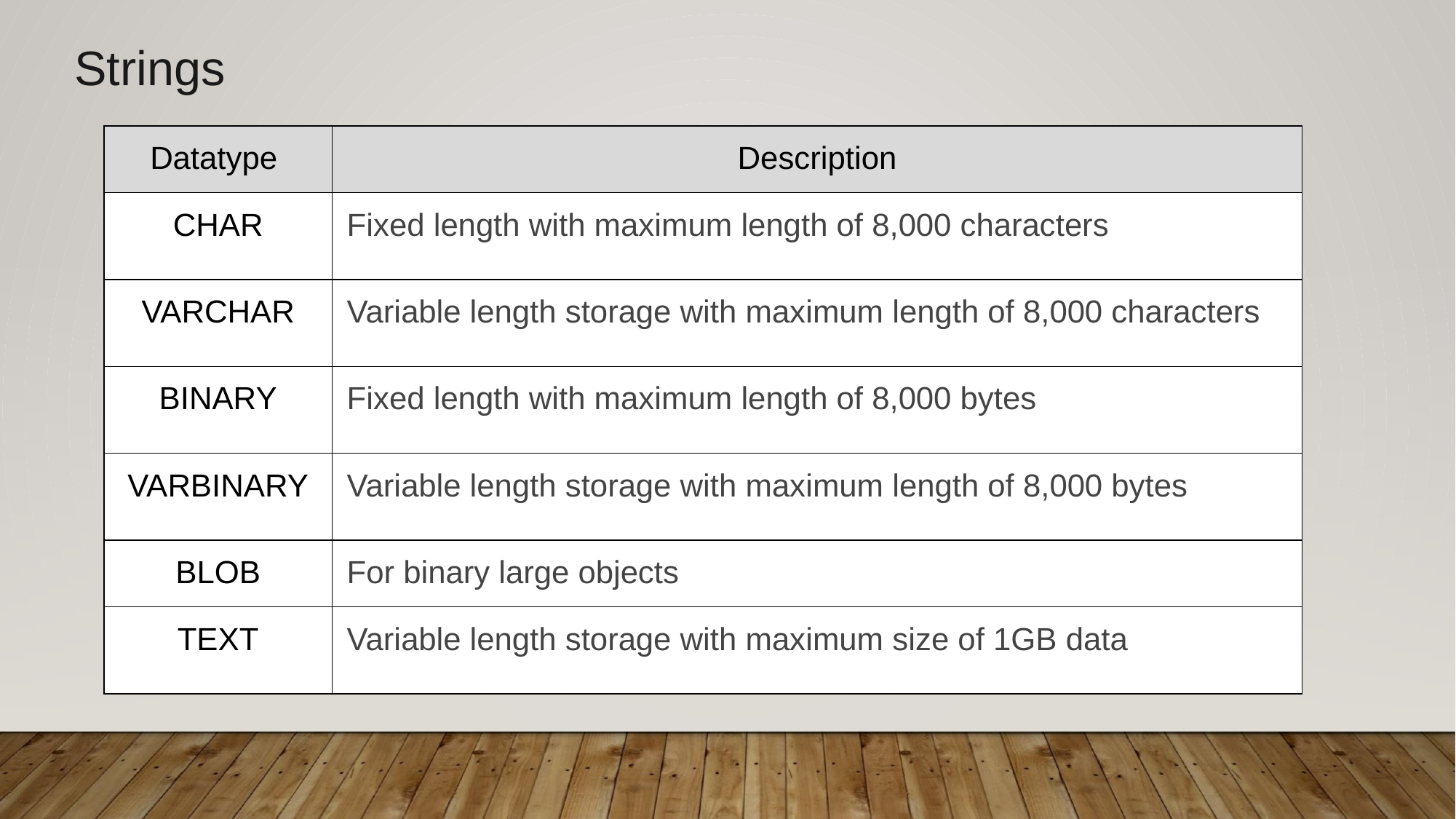

Strings
| Datatype | Description |
| --- | --- |
| CHAR | Fixed length with maximum length of 8,000 characters |
| VARCHAR | Variable length storage with maximum length of 8,000 characters |
| BINARY | Fixed length with maximum length of 8,000 bytes |
| VARBINARY | Variable length storage with maximum length of 8,000 bytes |
| BLOB | For binary large objects |
| TEXT | Variable length storage with maximum size of 1GB data |